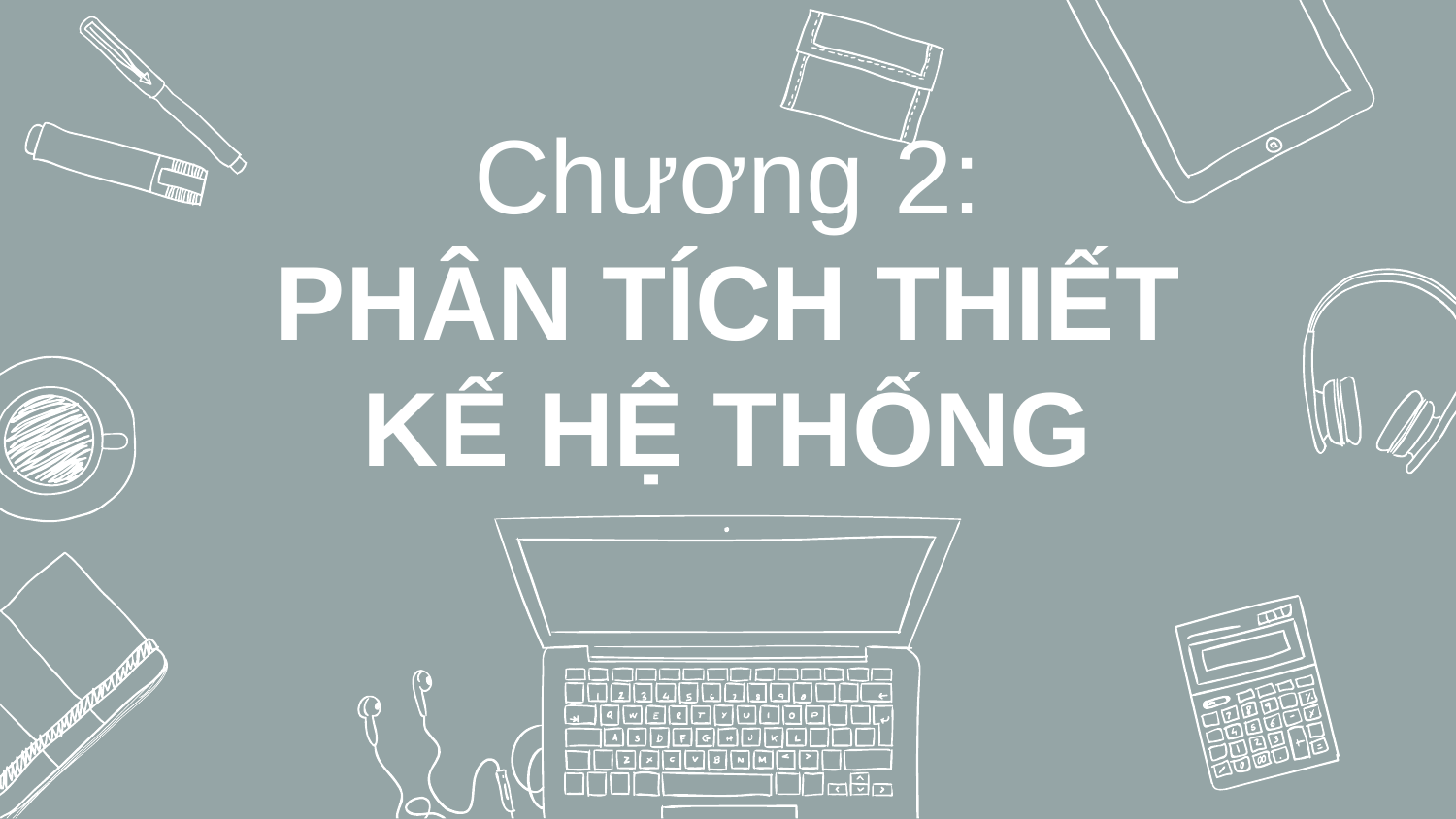

# Chương 2: PHÂN TÍCH THIẾT KẾ HỆ THỐNG